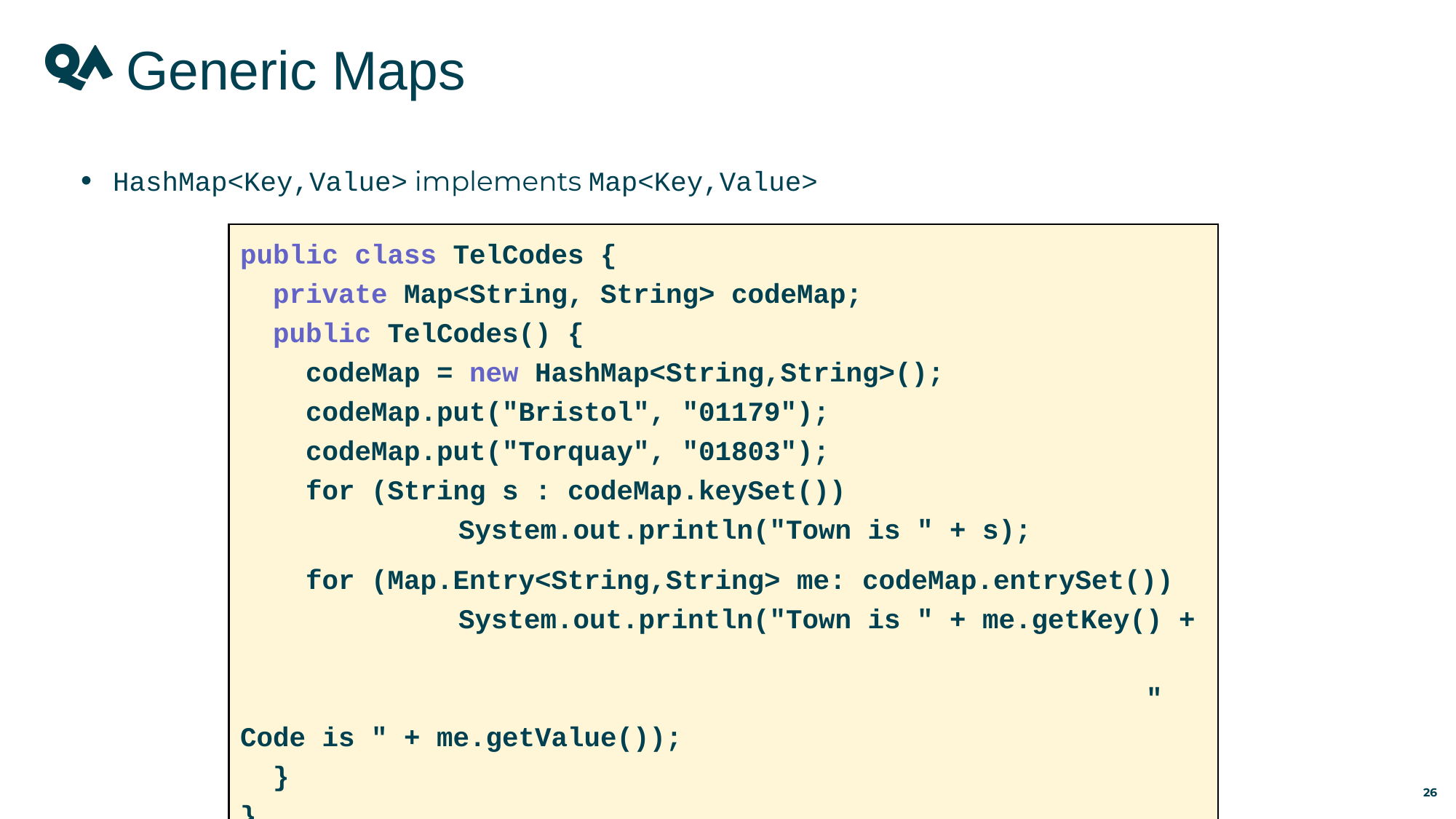

Generic Maps
HashMap<Key,Value> implements Map<Key,Value>

public class TelCodes {
  private Map<String, String> codeMap;
  public TelCodes() {
    codeMap = new HashMap<String,String>();
    codeMap.put("Bristol", "01179");
    codeMap.put("Torquay", "01803");
    for (String s : codeMap.keySet())
		System.out.println("Town is " + s);
    for (Map.Entry<String,String> me: codeMap.entrySet())
 		System.out.println("Town is " + me.getKey() +
								  " Code is " + me.getValue());
  }
}
26